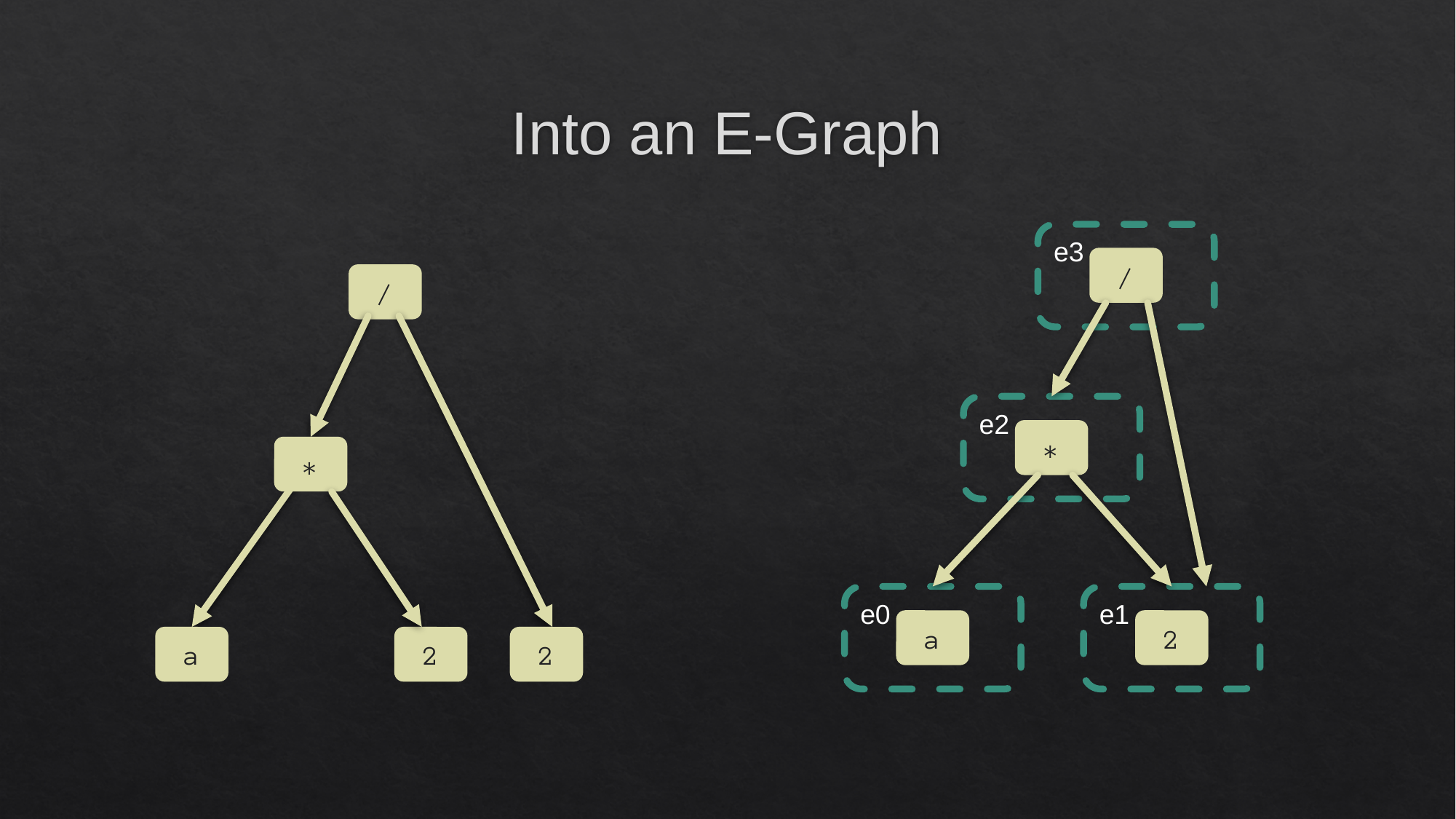

# Into an E-Graph
e3
/
e2
*
e0
a
e1
2
/
*
a
2
2